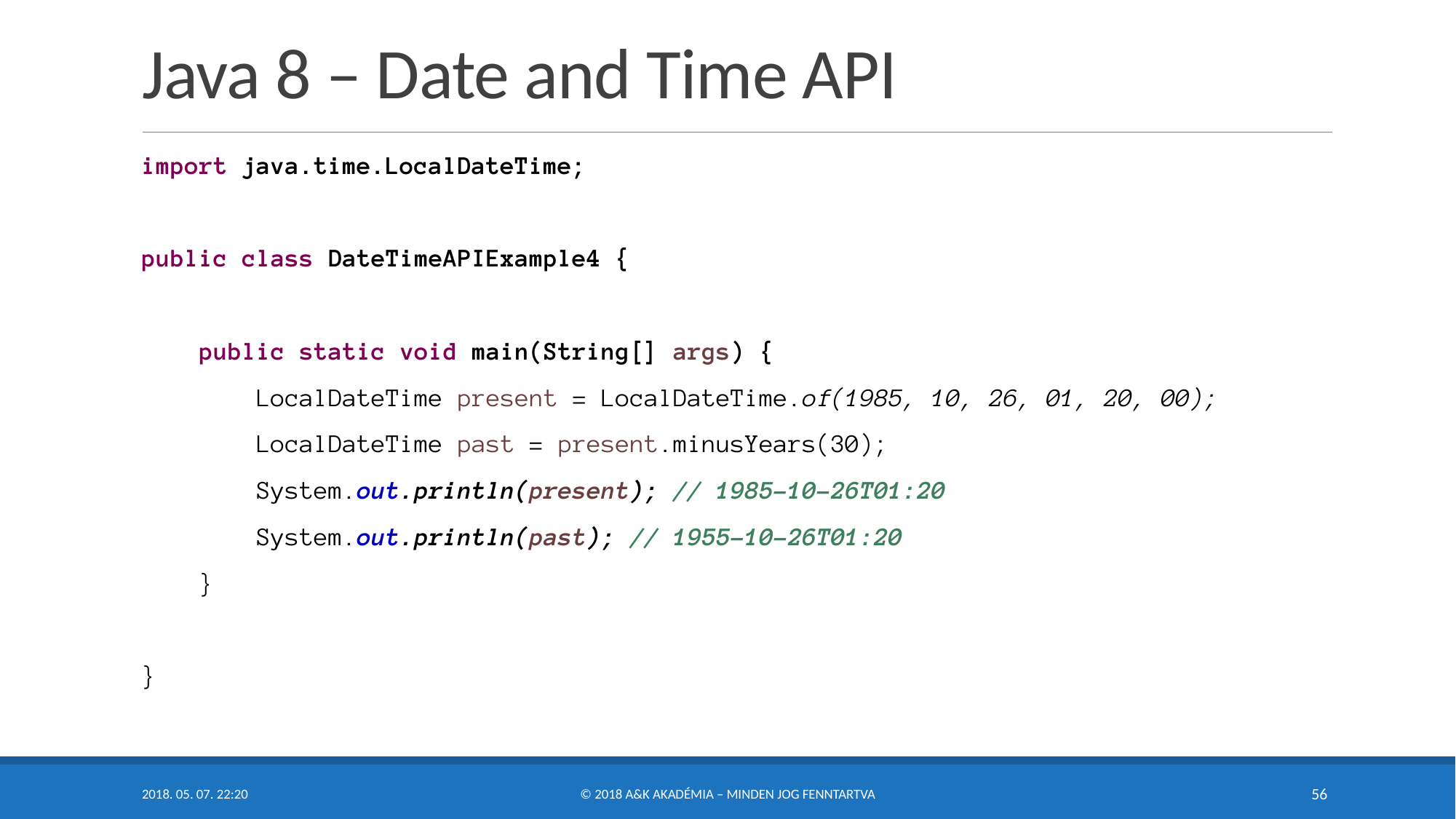

# Java 8 – Date and Time API
import java.time.LocalDateTime;

public class DateTimeAPIExample4 {

    public static void main(String[] args) {
        LocalDateTime present = LocalDateTime.of(1985, 10, 26, 01, 20, 00);
        LocalDateTime past = present.minusYears(30);
        System.out.println(present); // 1985-10-26T01:20
        System.out.println(past); // 1955-10-26T01:20
    }

}
2018. 05. 07. 22:20
© 2018 A&K Akadémia – Minden Jog Fenntartva
56